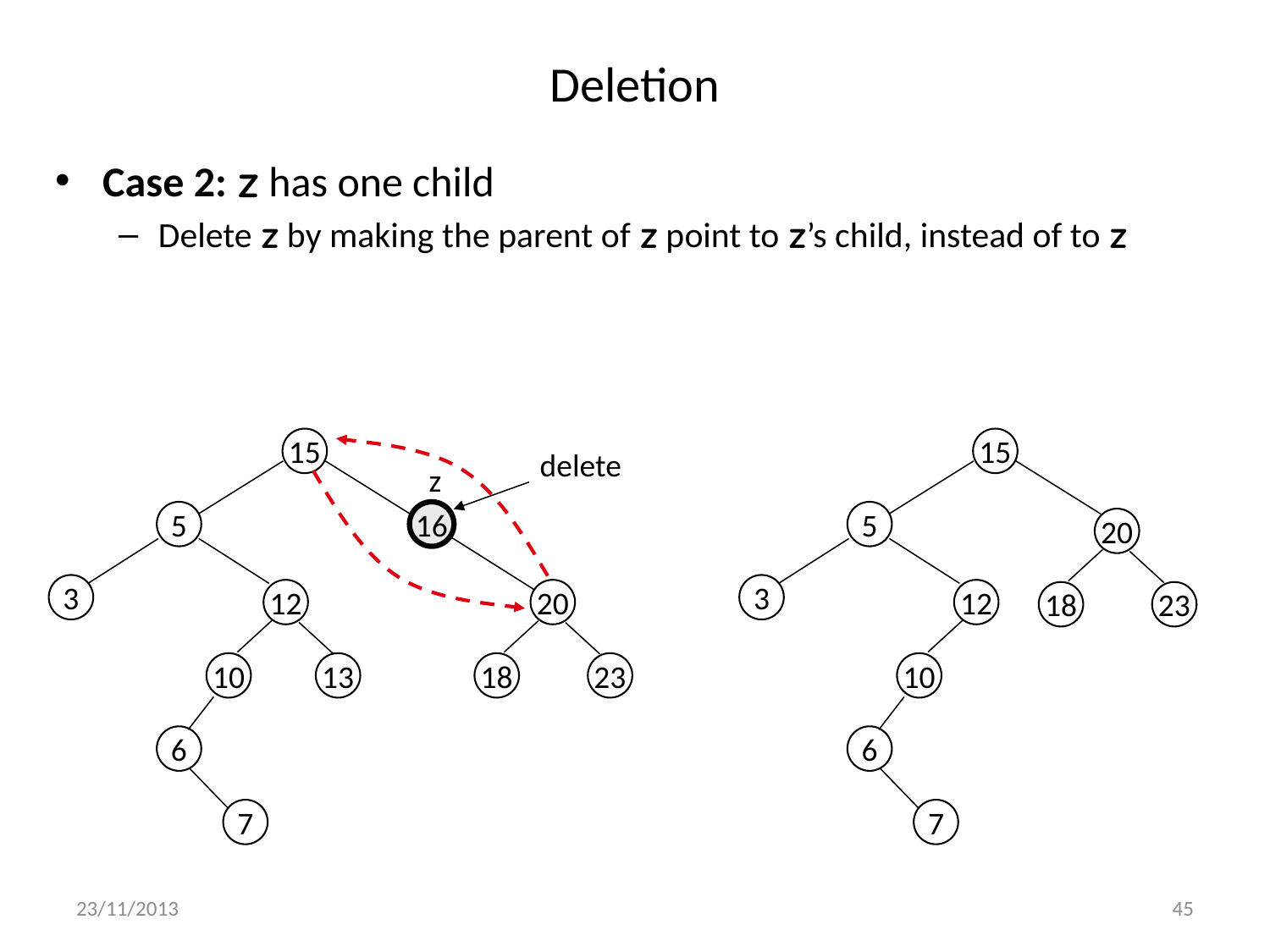

# Deletion
Case 2: z has one child
Delete z by making the parent of z point to z’s child, instead of to z
15
delete

5
16

20

18
23

3
12

10
13

6

7
15

5
20

18
23

3
12

10

6

7

z

23/11/2013
45